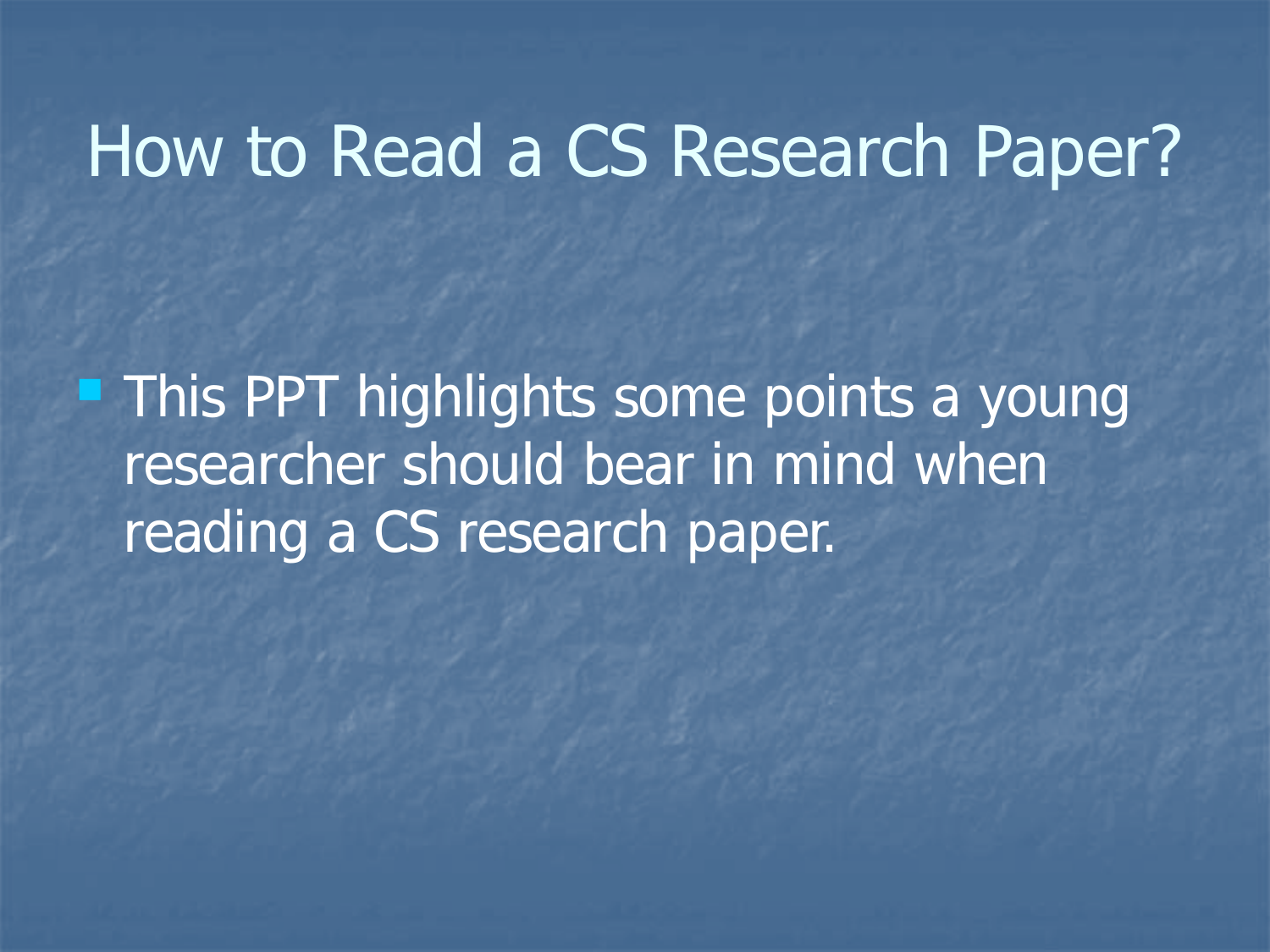

# How to Read a CS Research Paper?

This PPT highlights some points a young researcher should bear in mind when reading a CS research paper.